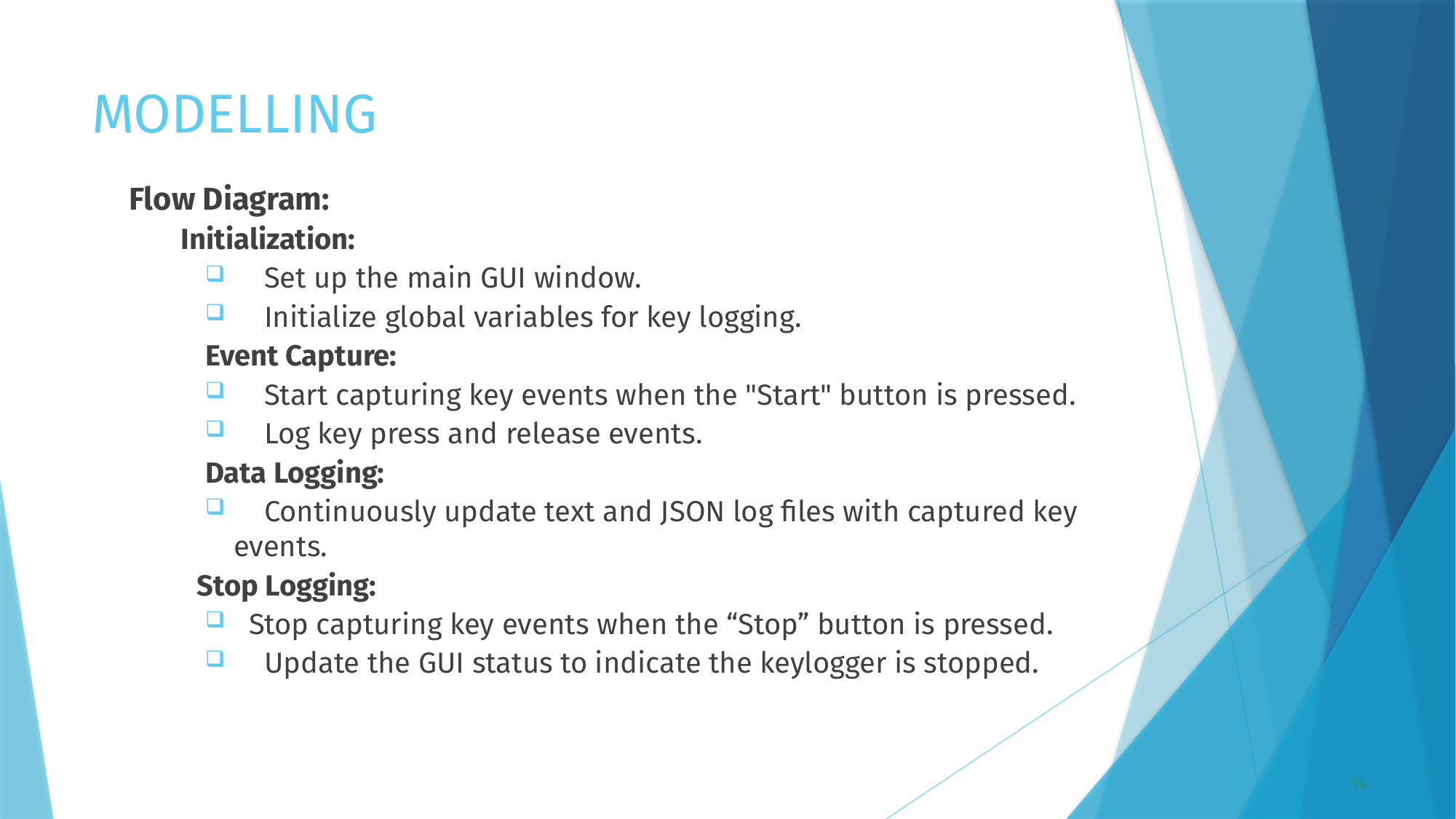

# MODELLING

     Flow Diagram:
                  Initialization:
    Set up the main GUI window.
    Initialize global variables for key logging.
Event Capture:
    Start capturing key events when the "Start" button is pressed.
    Log key press and release events.
Data Logging:
    Continuously update text and JSON log files with captured key events.
       Stop Logging:
  Stop capturing key events when the “Stop” button is pressed.
    Update the GUI status to indicate the keylogger is stopped.

14